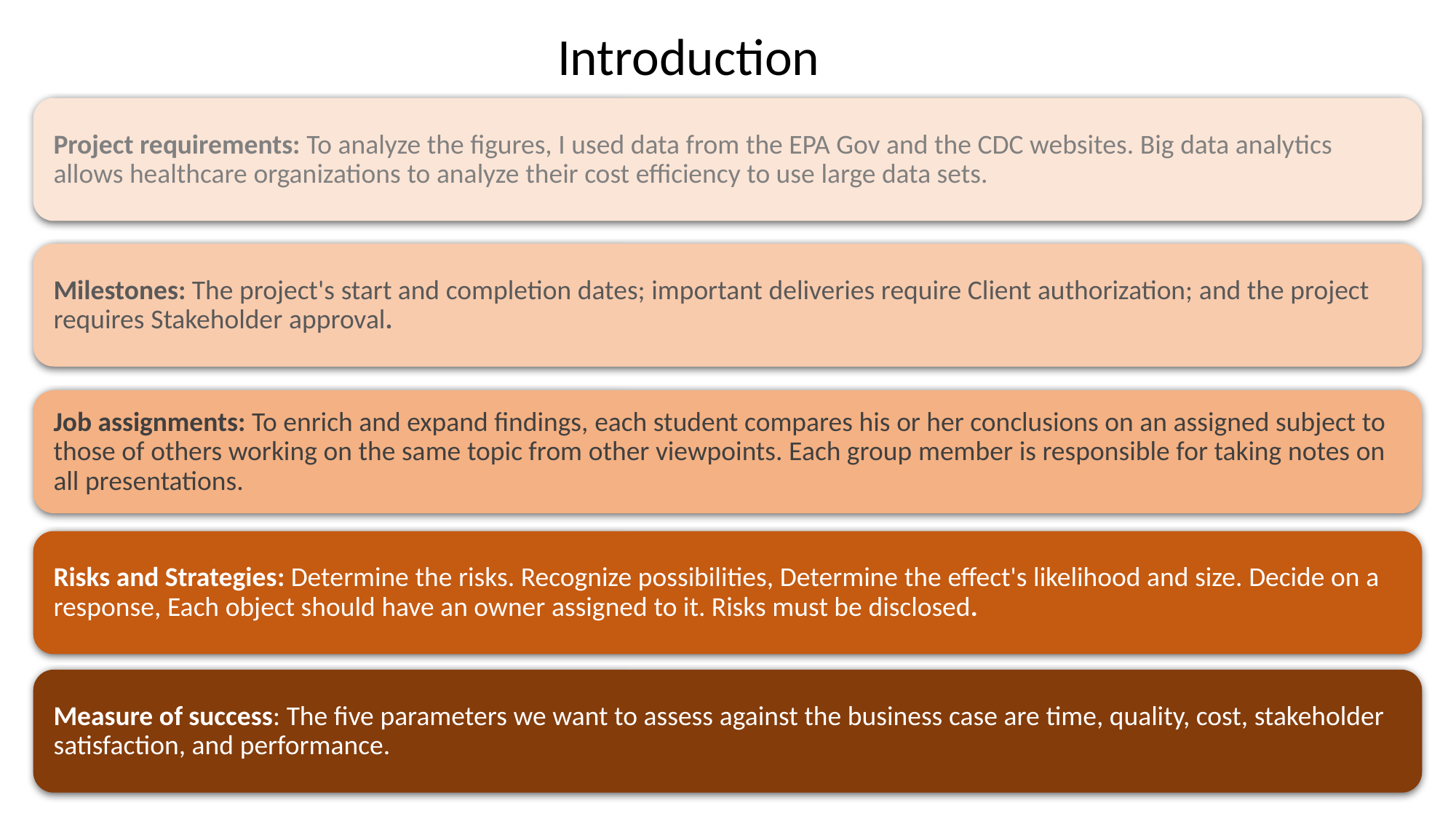

# Introduction
Project requirements: To analyze the figures, I used data from the EPA Gov and the CDC websites. Big data analytics allows healthcare organizations to analyze their cost efficiency to use large data sets.
Milestones: The project's start and completion dates; important deliveries require Client authorization; and the project requires Stakeholder approval.
Job assignments: To enrich and expand findings, each student compares his or her conclusions on an assigned subject to those of others working on the same topic from other viewpoints. Each group member is responsible for taking notes on all presentations.
Risks and Strategies: Determine the risks. Recognize possibilities, Determine the effect's likelihood and size. Decide on a response, Each object should have an owner assigned to it. Risks must be disclosed.
Measure of success: The five parameters we want to assess against the business case are time, quality, cost, stakeholder satisfaction, and performance.